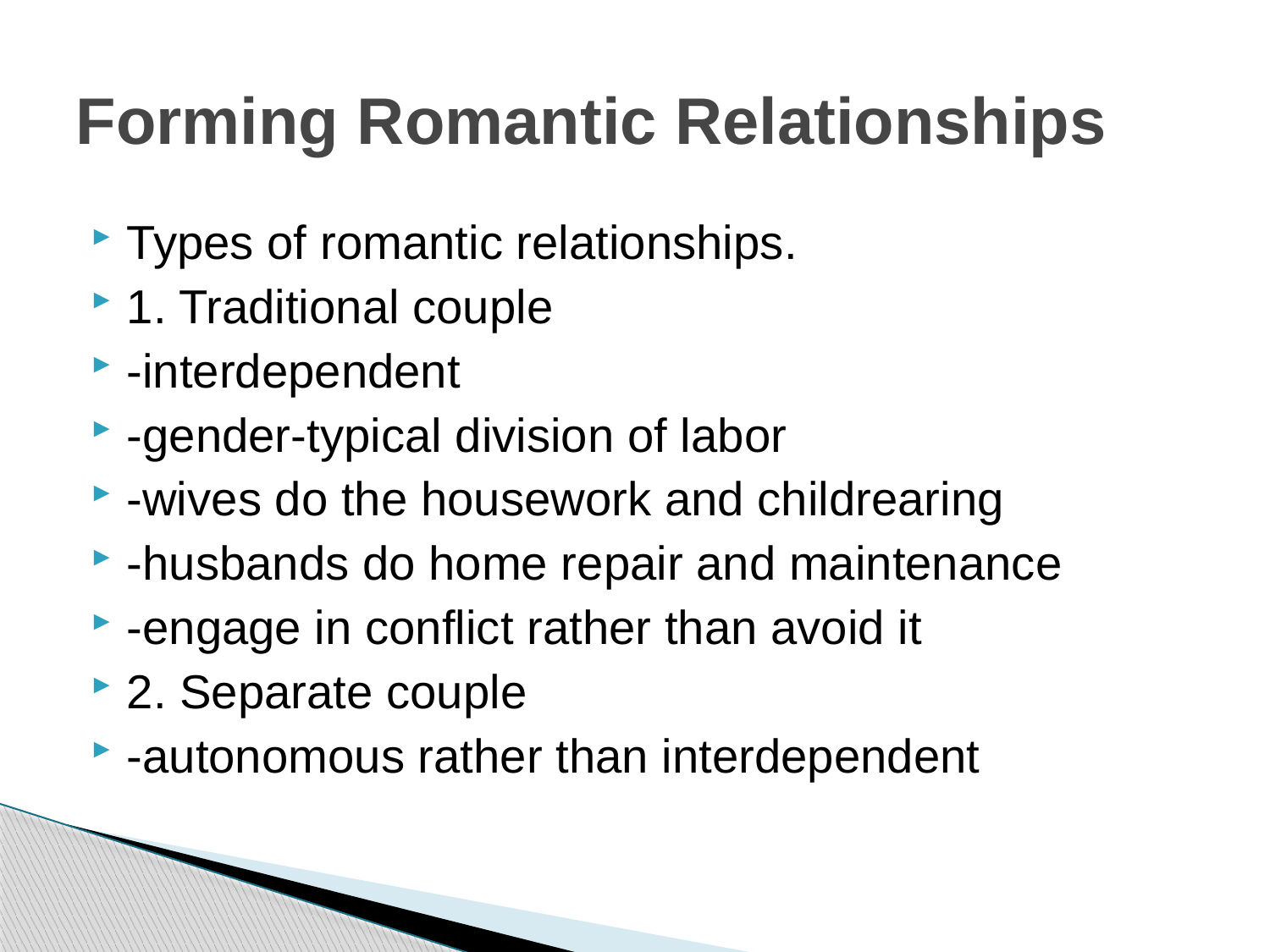

# Forming Romantic Relationships
Types of romantic relationships.
1. Traditional couple
-interdependent
-gender-typical division of labor
-wives do the housework and childrearing
-husbands do home repair and maintenance
-engage in conflict rather than avoid it
2. Separate couple
-autonomous rather than interdependent